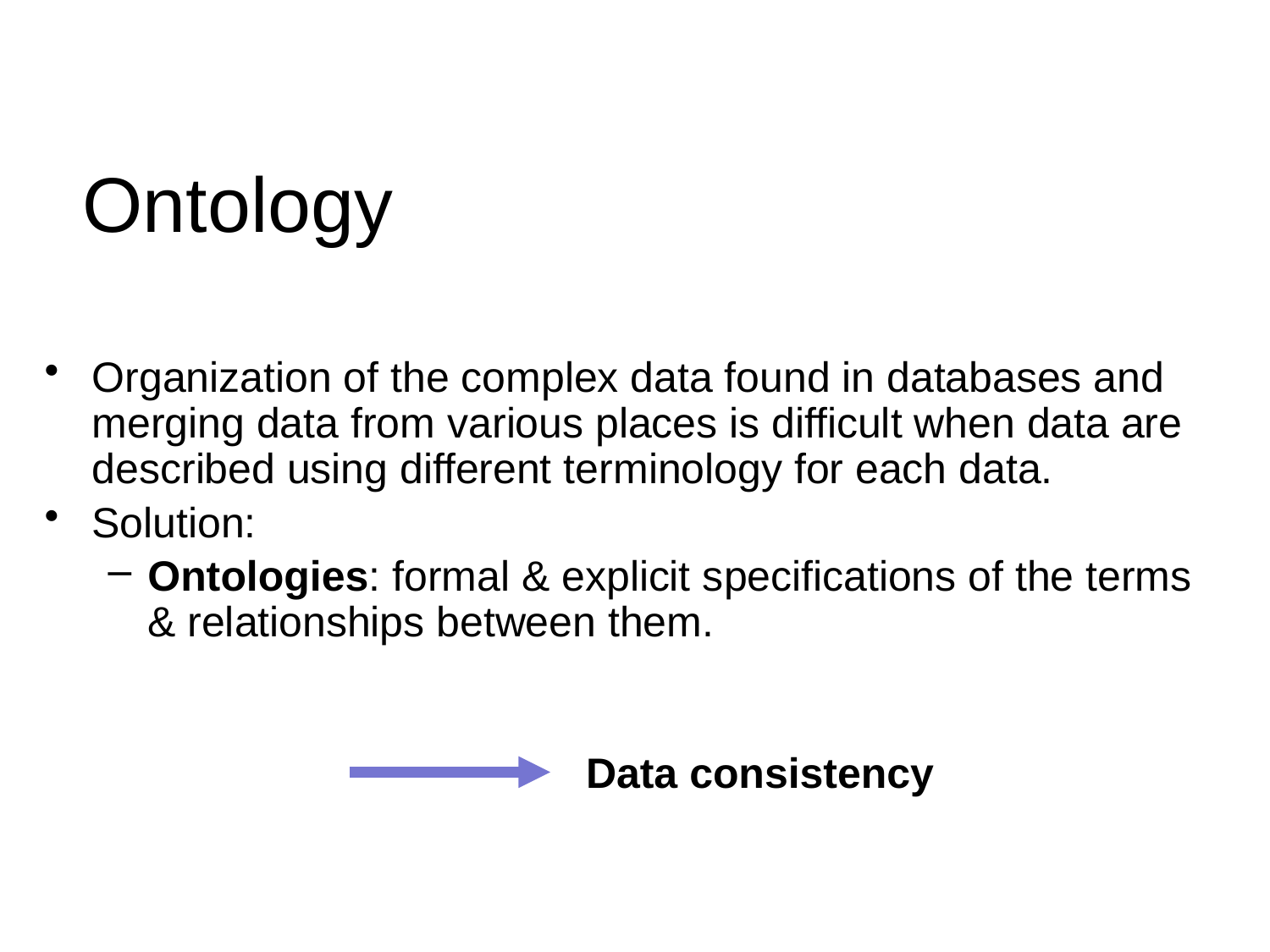

# Ontology
Organization of the complex data found in databases and merging data from various places is difficult when data are described using different terminology for each data.
Solution:
Ontologies: formal & explicit specifications of the terms & relationships between them.
Data consistency